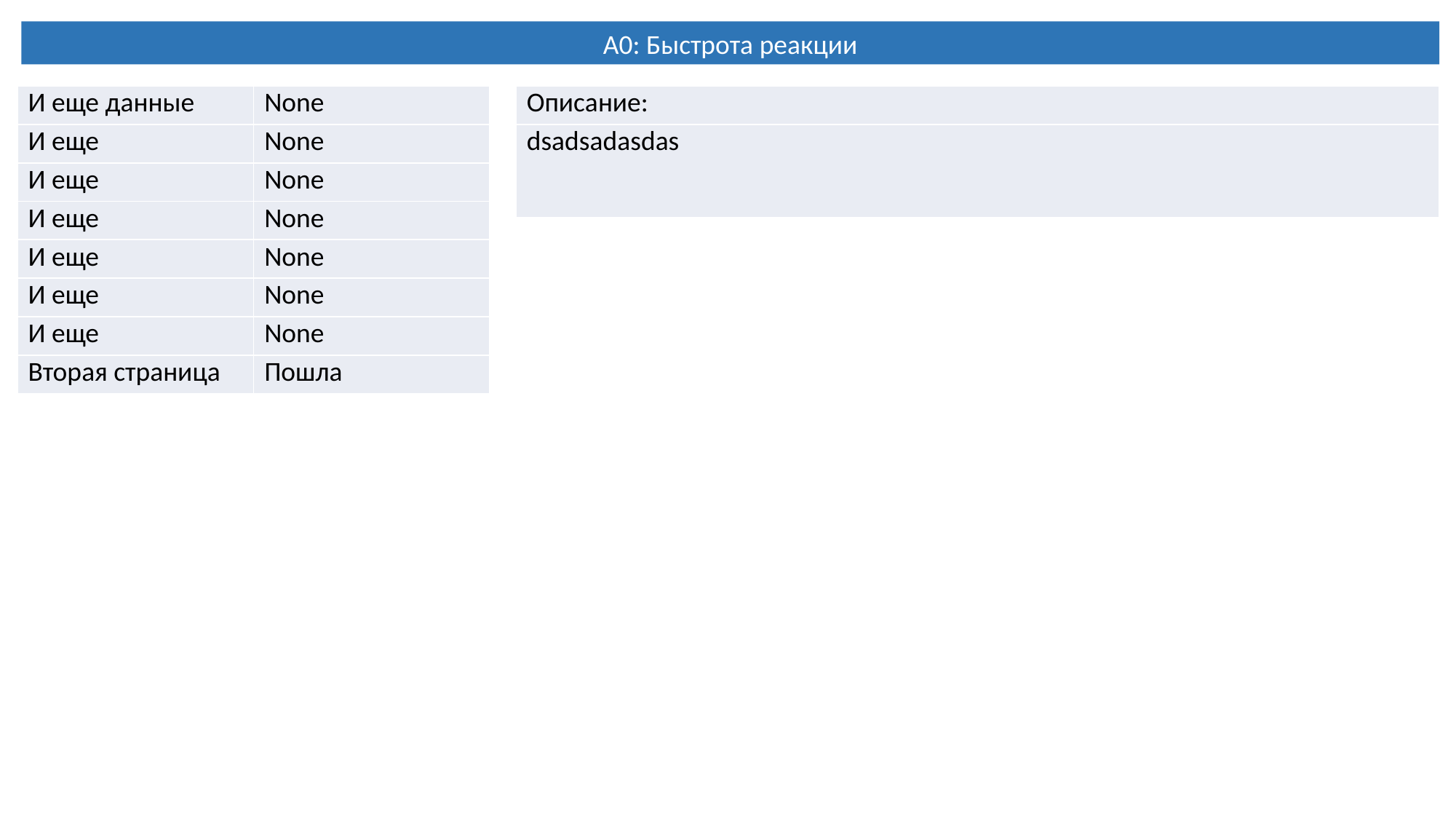

A0: Быстрота реакции
| И еще данные | None |
| --- | --- |
| И еще | None |
| И еще | None |
| И еще | None |
| И еще | None |
| И еще | None |
| И еще | None |
| Вторая страница | Пошла |
| Описание: |
| --- |
| dsadsadasdas |